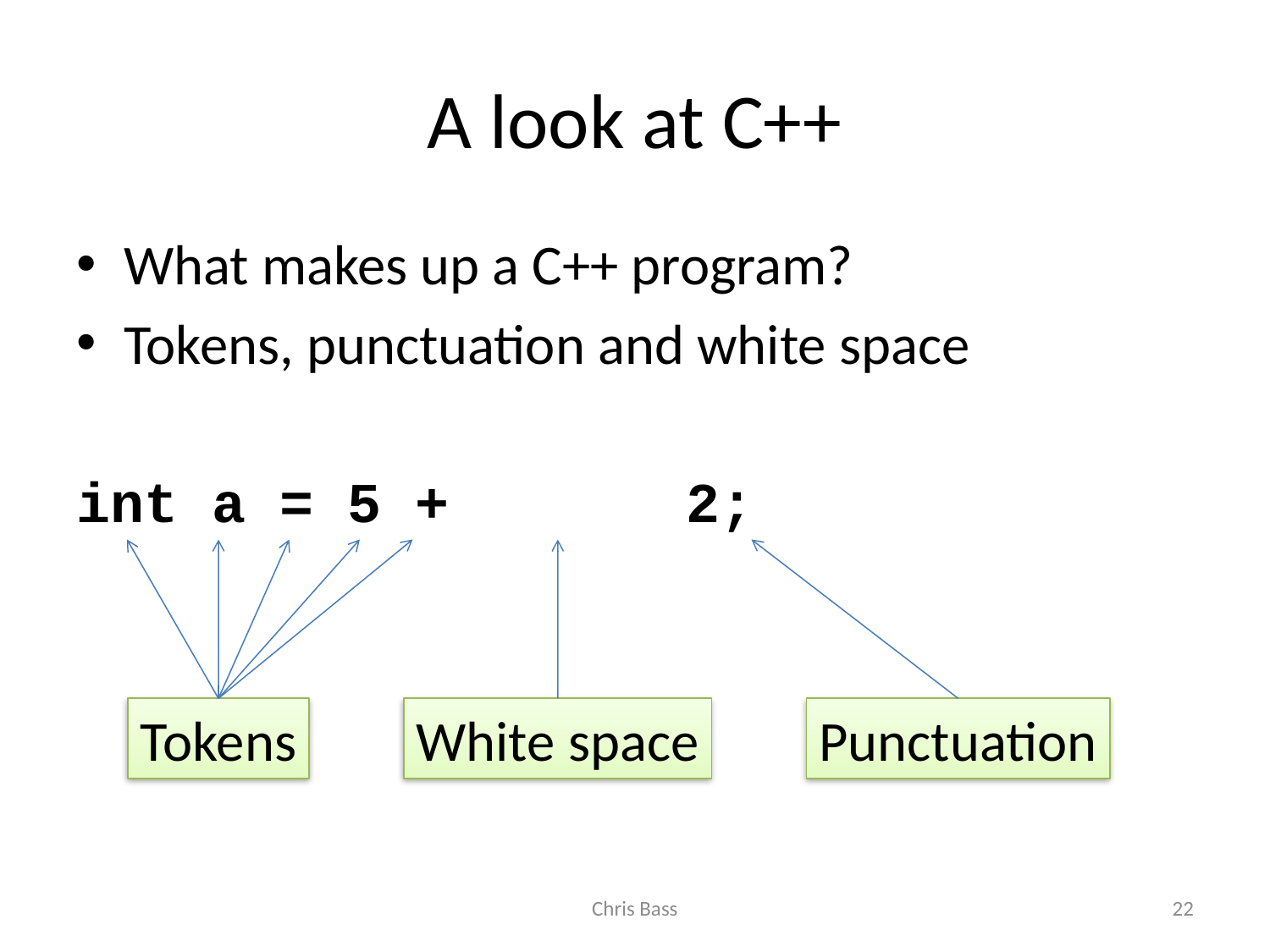

# A look at C++
What makes up a C++ program?
Tokens, punctuation and white space

int a = 5 +       2;
Tokens
White space
Punctuation
Chris Bass
22